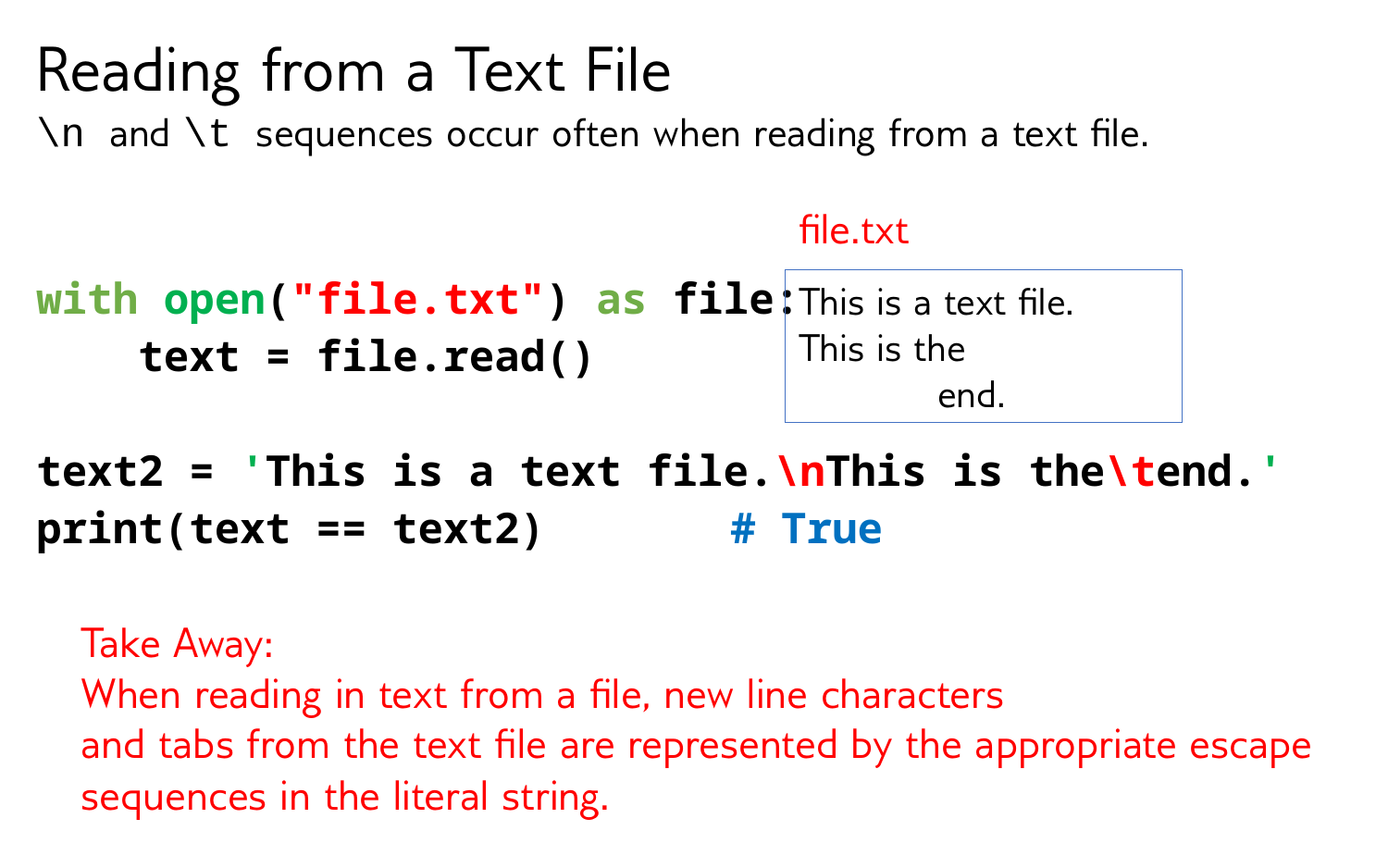

# Reading from a Text File
\n and \t sequences occur often when reading from a text file.

with open("file.txt") as file:
    text = file.read()

text2 = 'This is a text file.\nThis is the\tend.'
print(text == text2)		# True

file.txt
This is a text file.
This is the		end.
Take Away:
When reading in text from a file, new line characters
and tabs from the text file are represented by the appropriate escape sequences in the literal string.